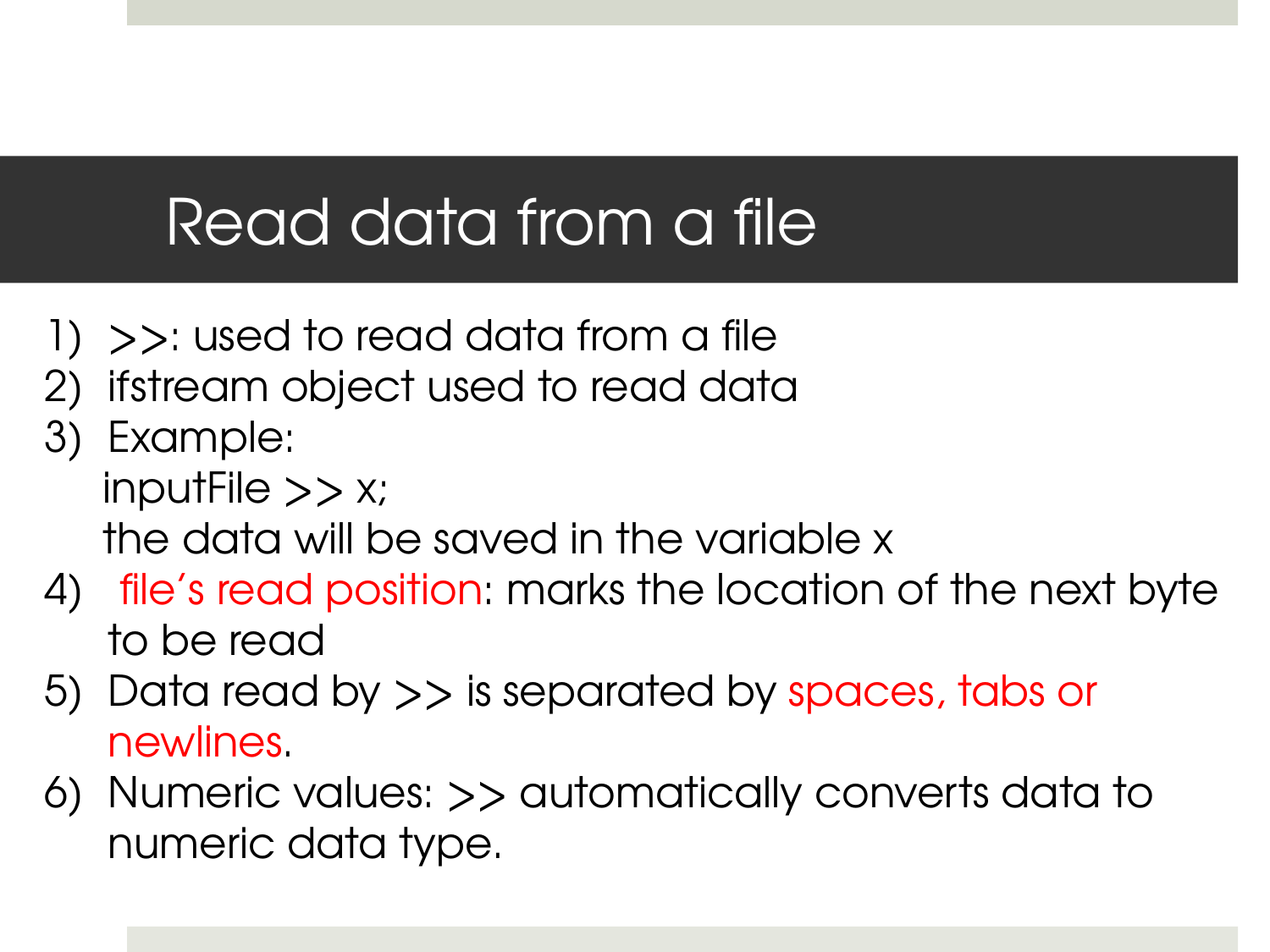

# Read data from a file
>>: used to read data from a file
ifstream object used to read data
Example:
     inputFile >> x;
     the data will be saved in the variable x
 file’s read position: marks the location of the next byte to be read
Data read by >> is separated by spaces, tabs or newlines.
Numeric values: >> automatically converts data to numeric data type.